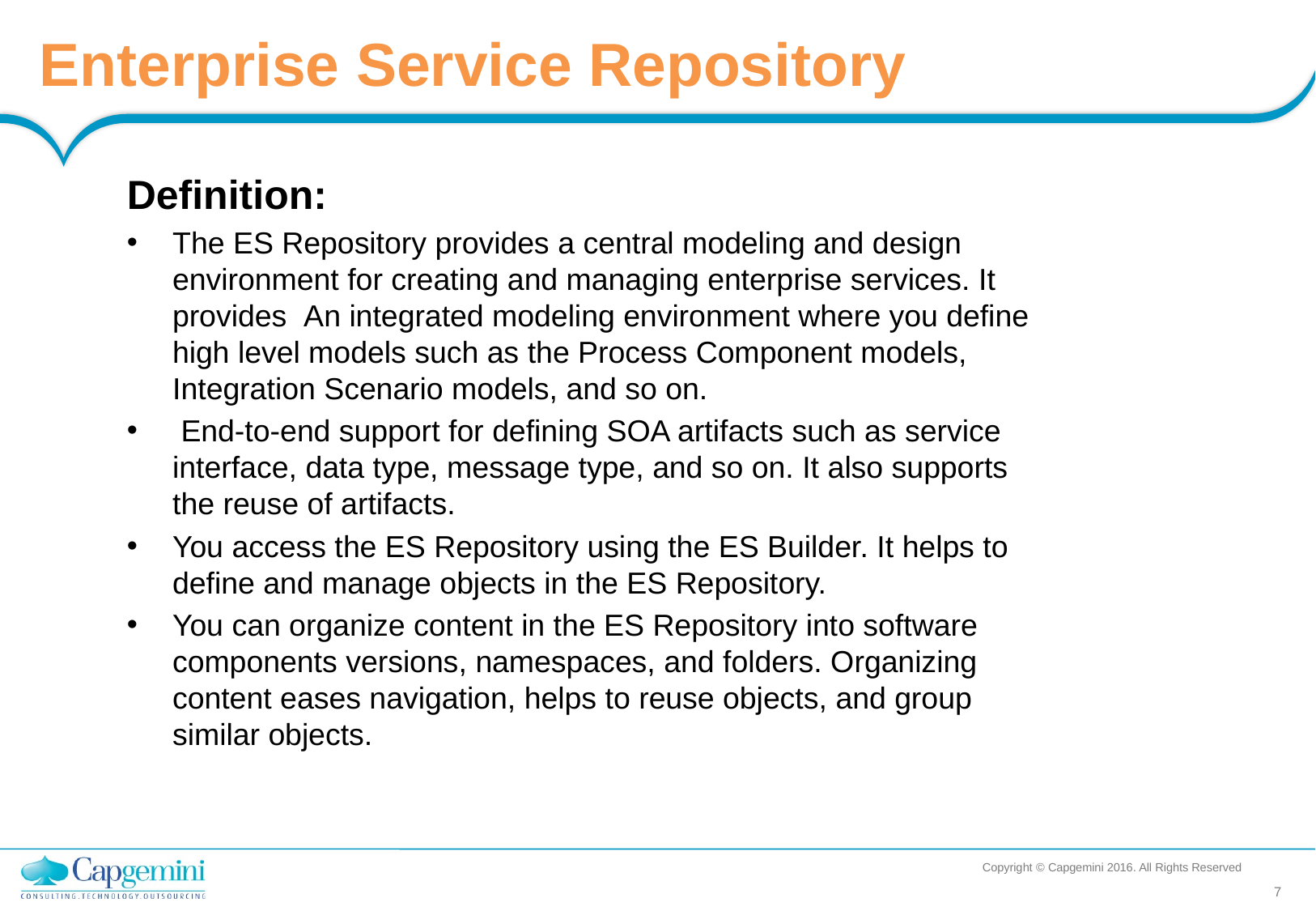

Enterprise Service Repository

Definition:
The ES Repository provides a central modeling and design environment for creating and managing enterprise services. It provides  An integrated modeling environment where you define high level models such as the Process Component models, Integration Scenario models, and so on.
 End-to-end support for defining SOA artifacts such as service interface, data type, message type, and so on. It also supports the reuse of artifacts.
You access the ES Repository using the ES Builder. It helps to define and manage objects in the ES Repository.
You can organize content in the ES Repository into software components versions, namespaces, and folders. Organizing content eases navigation, helps to reuse objects, and group similar objects.

SAP or 3rd party Cloud
Systems

Non-SAP Cloud

SAP or 3rd party On- premise

SAP On- premise

SAP or 3rd party On- premise Systems

non-SAP On-
premise

Copyright © Capgemini 2016. All Rights Reserved
7